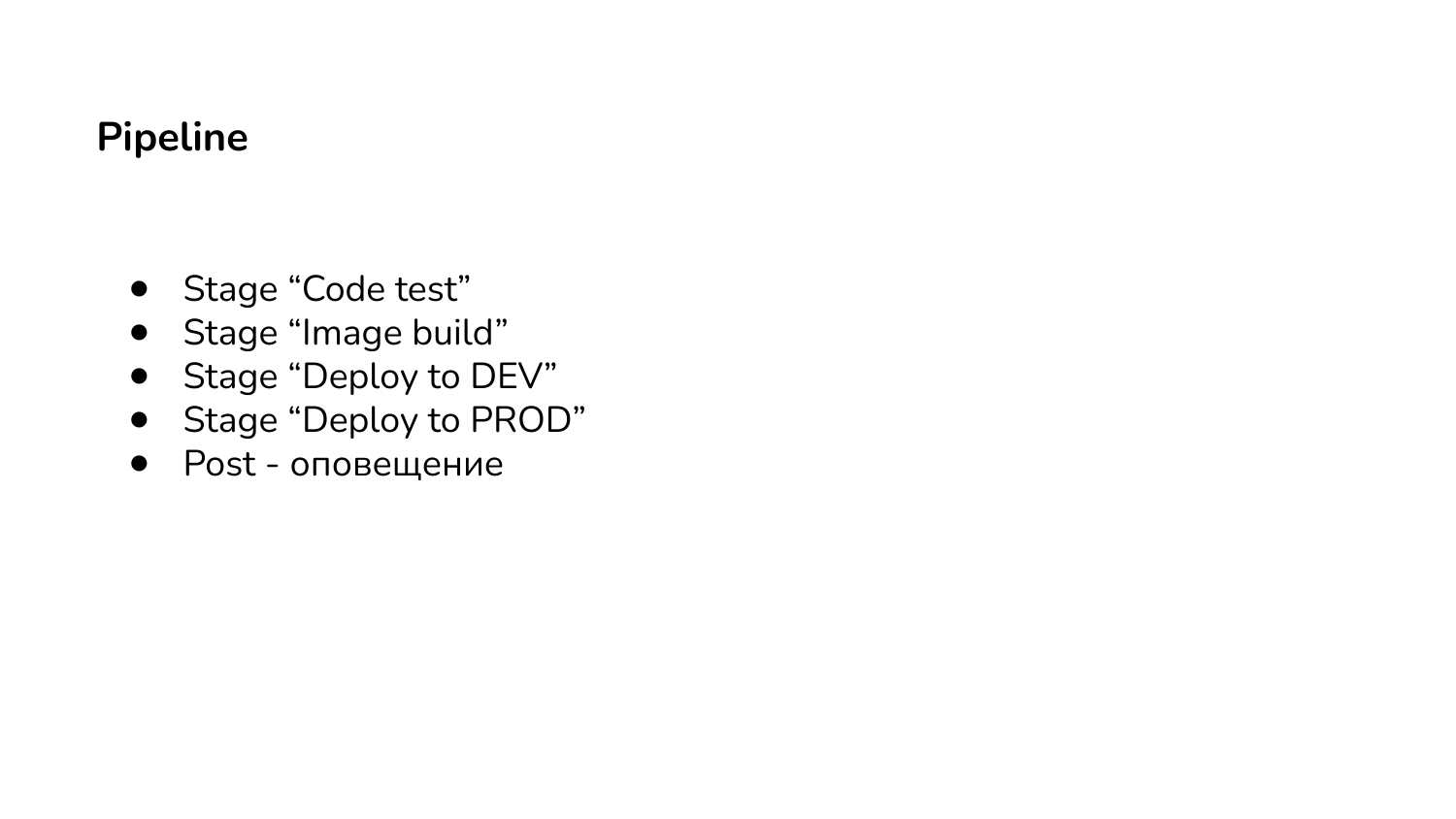

Pipeline
Stage “Code test”
Stage “Image build”
Stage “Deploy to DEV”
Stage “Deploy to PROD”
Post - оповещение